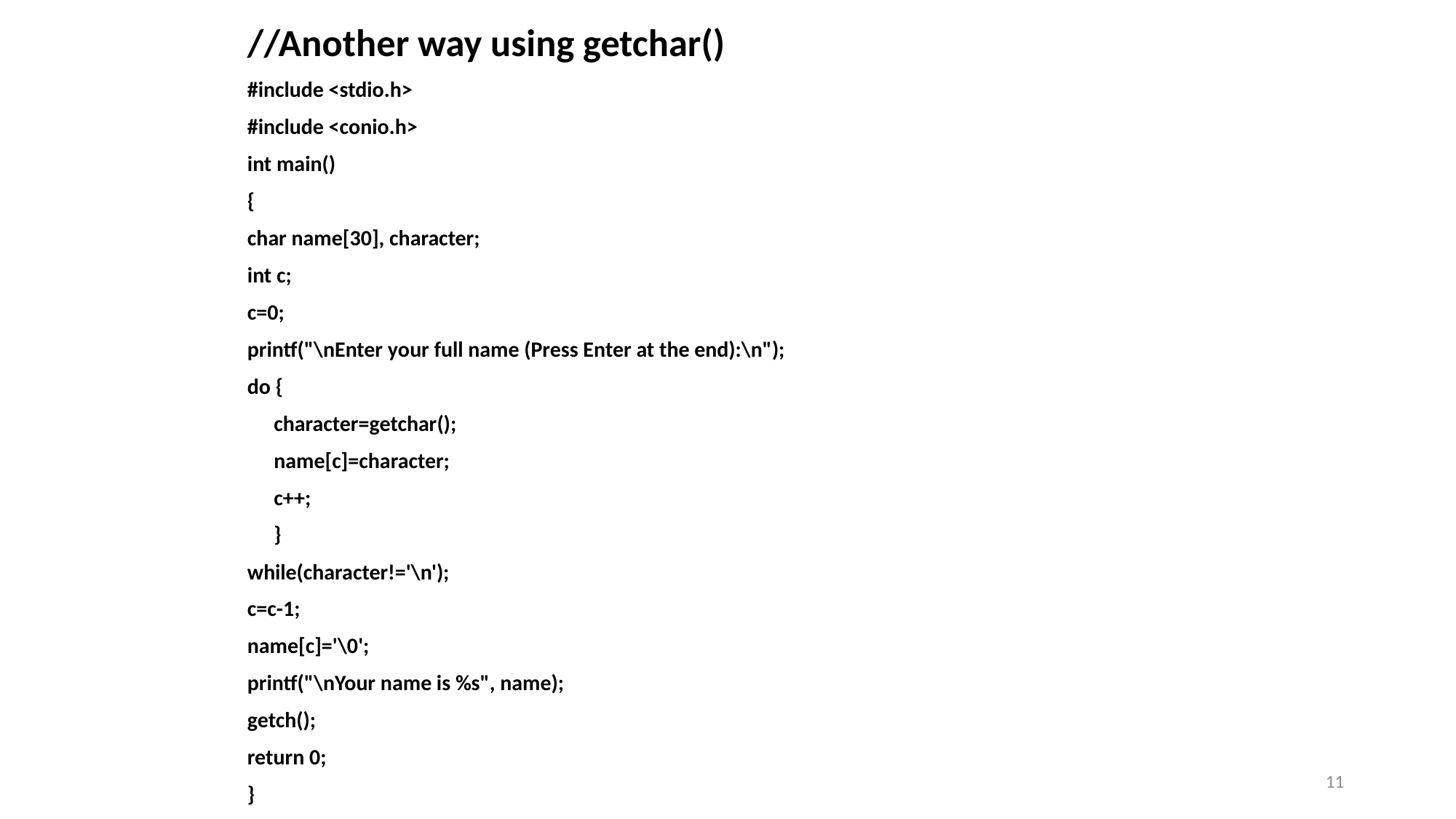

//Another way using getchar()
#include <stdio.h>
#include <conio.h>
int main()
{
char name[30], character;
int c;
c=0;
printf("\nEnter your full name (Press Enter at the end):\n");
do {
	character=getchar();
	name[c]=character;
	c++;
	}
while(character!='\n');
c=c-1;
name[c]='\0';
printf("\nYour name is %s", name);
getch();
return 0;
}
11